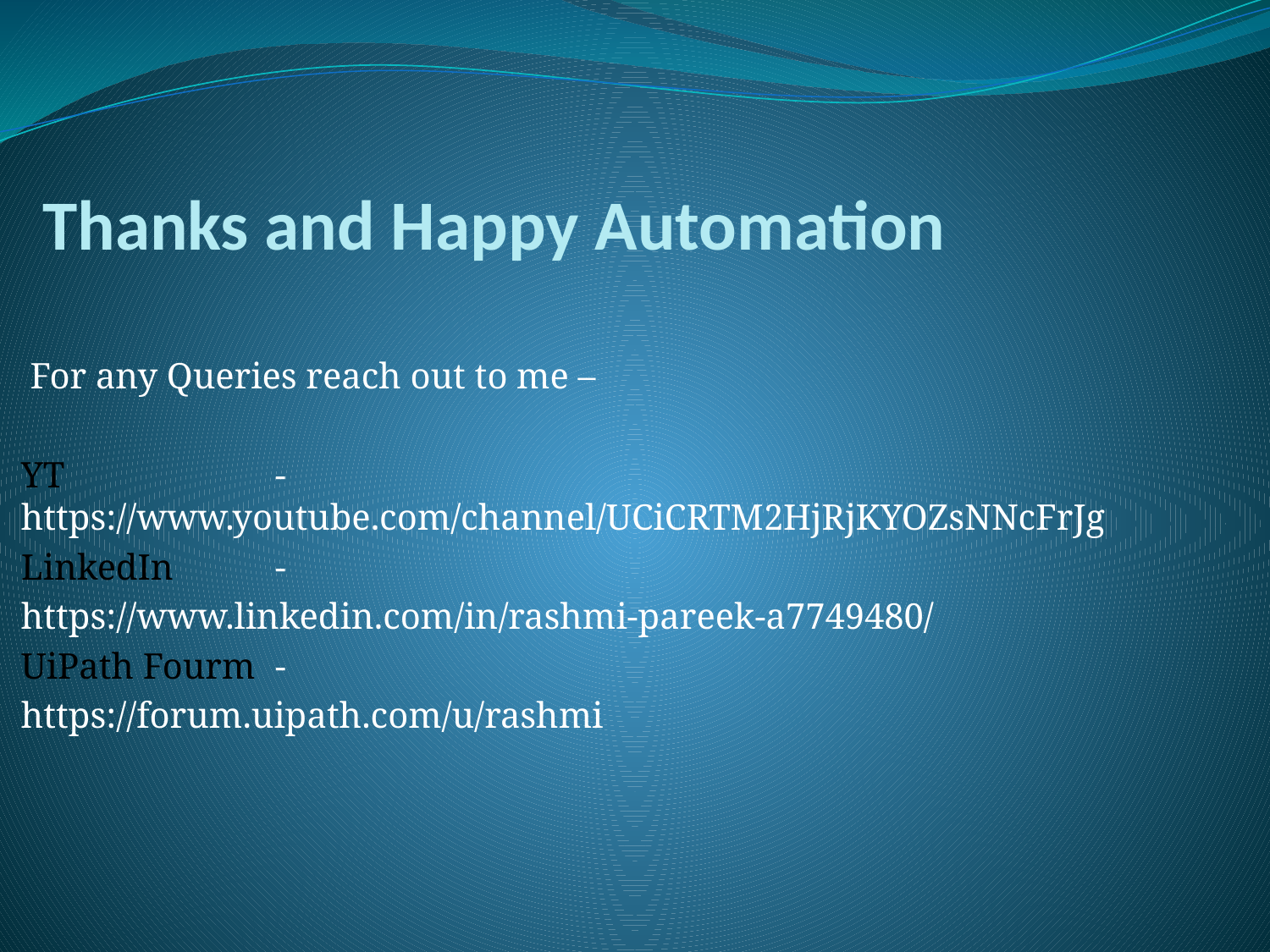

# Thanks and Happy Automation

 For any Queries reach out to me –

YT 		- https://www.youtube.com/channel/UCiCRTM2HjRjKYOZsNNcFrJg
LinkedIn 	-
https://www.linkedin.com/in/rashmi-pareek-a7749480/
UiPath Fourm 	-
https://forum.uipath.com/u/rashmi